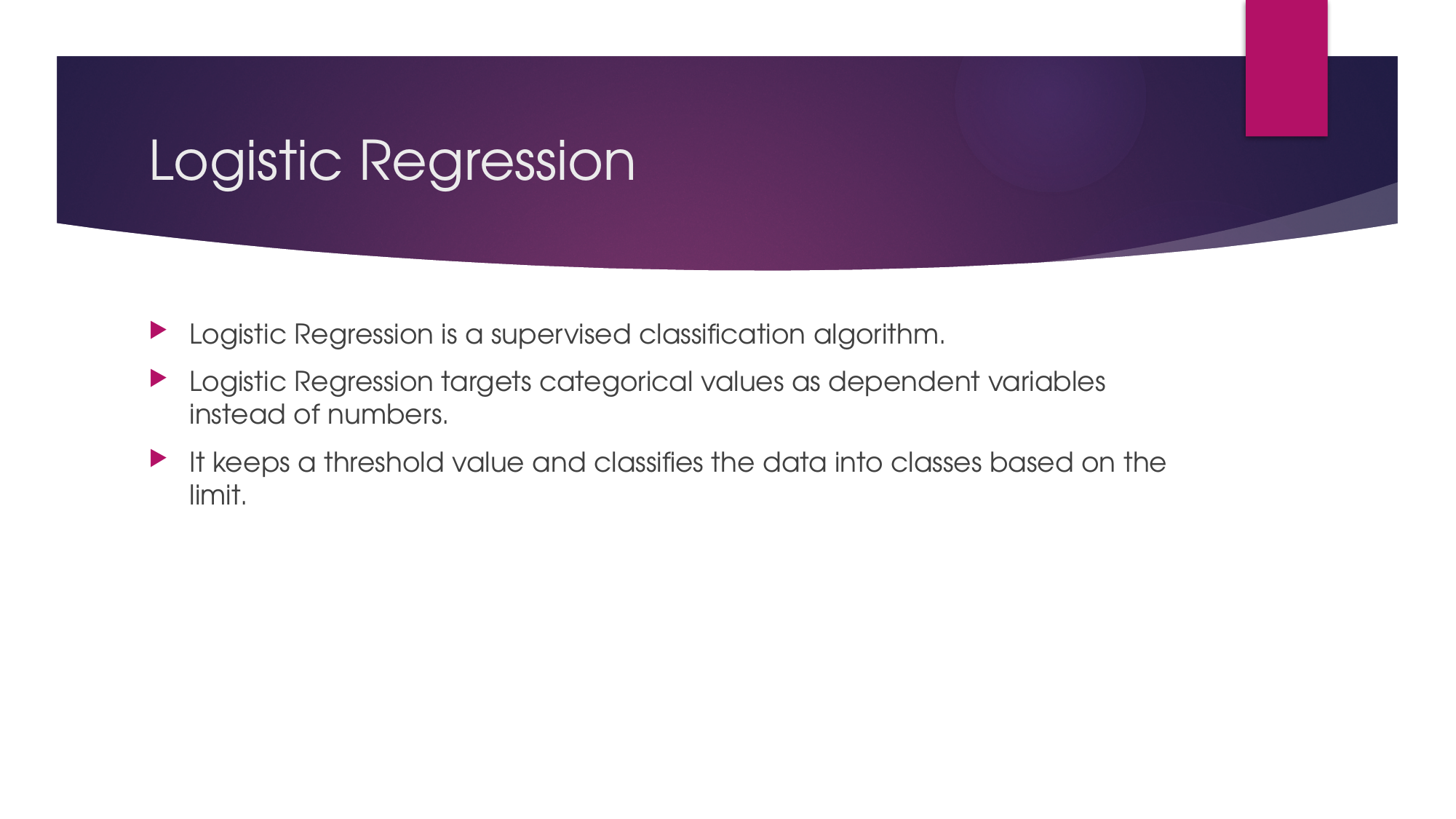

# Logistic Regression
Logistic Regression is a supervised classification algorithm.
Logistic Regression targets categorical values as dependent variables instead of numbers.
It keeps a threshold value and classifies the data into classes based on the limit.